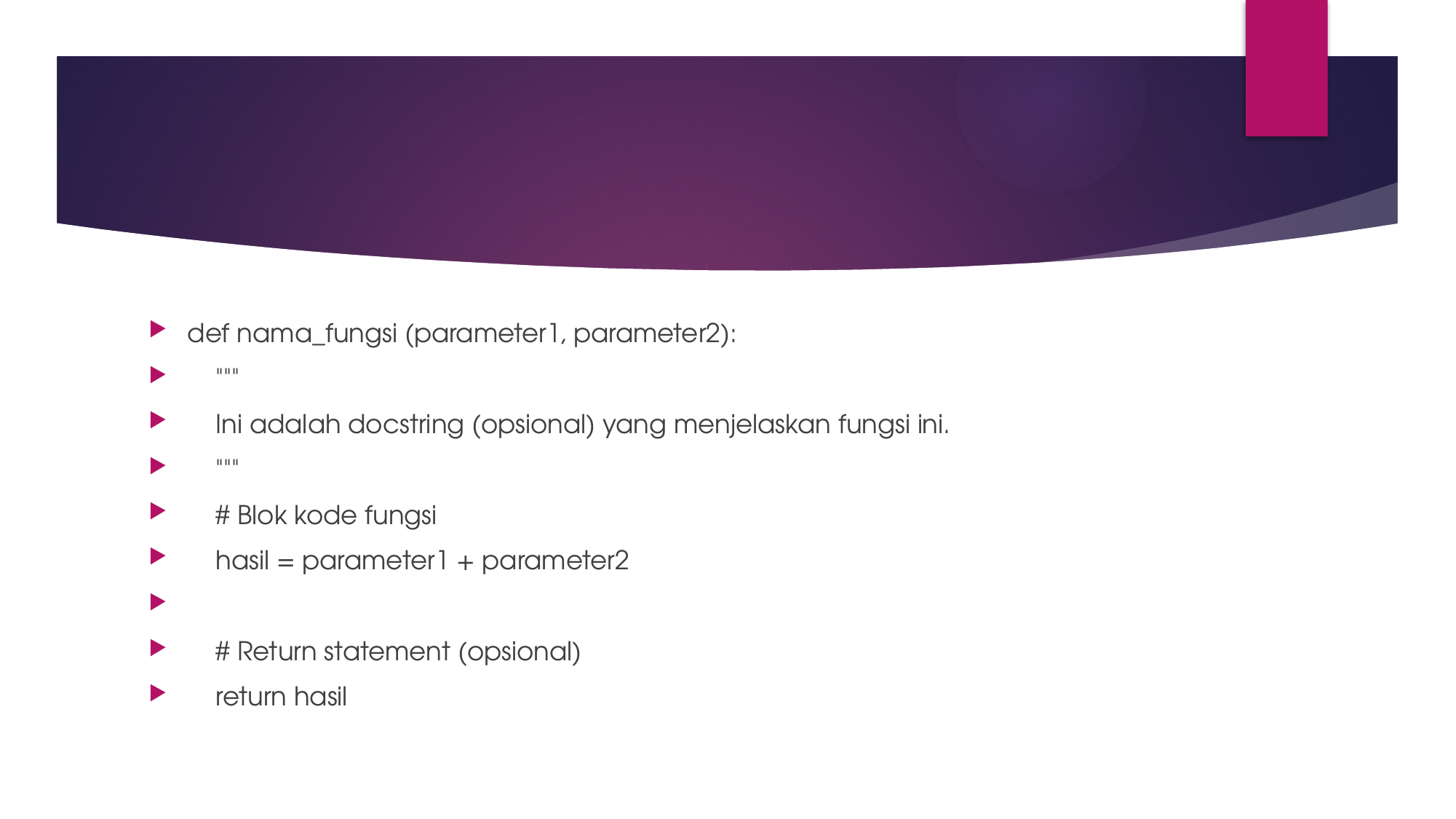

#
def nama_fungsi (parameter1, parameter2):
    """
    Ini adalah docstring (opsional) yang menjelaskan fungsi ini.
    """
    # Blok kode fungsi
    hasil = parameter1 + parameter2

    # Return statement (opsional)
    return hasil